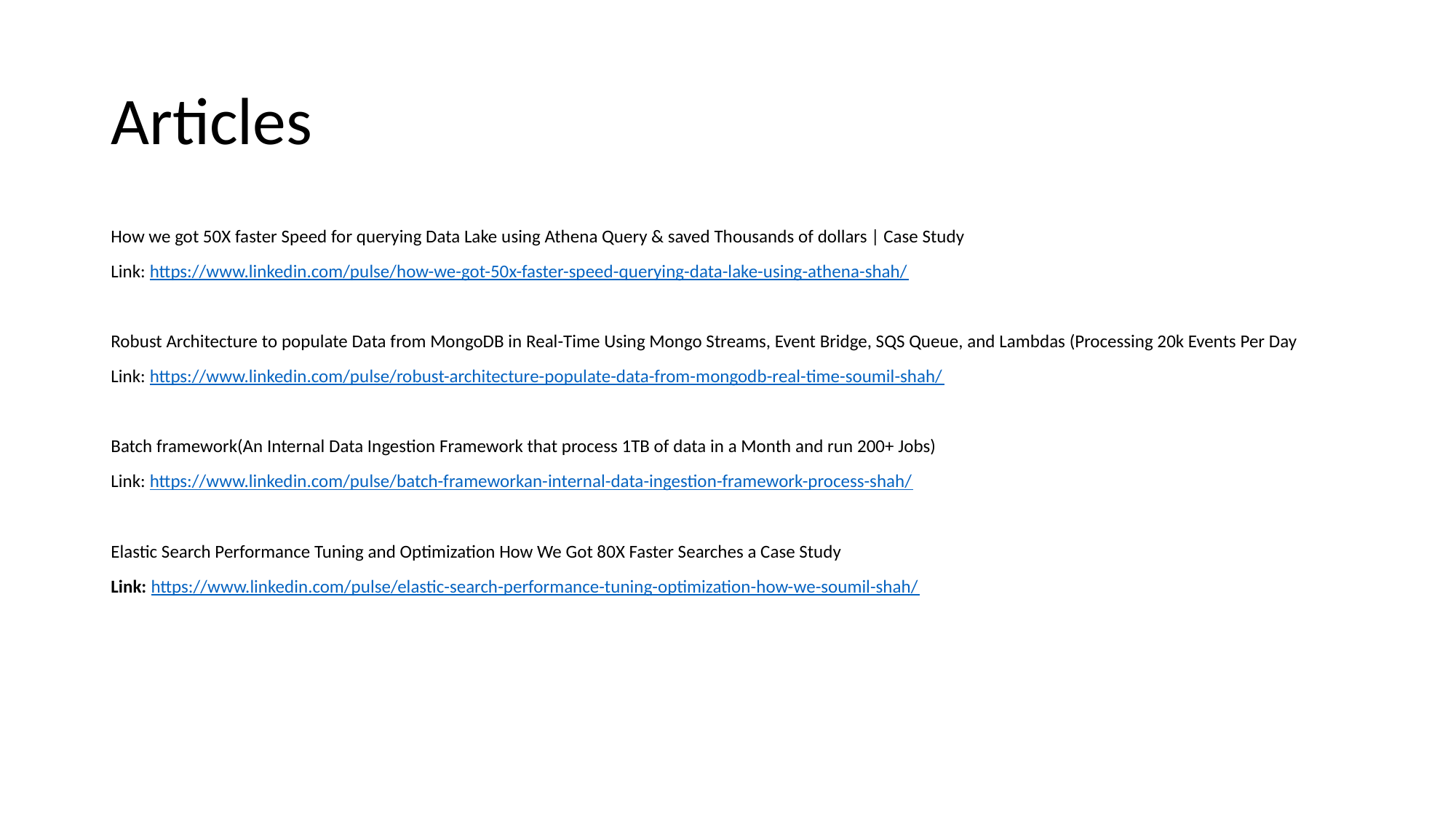

# Articles
How we got 50X faster Speed for querying Data Lake using Athena Query & saved Thousands of dollars | Case Study
Link: https://www.linkedin.com/pulse/how-we-got-50x-faster-speed-querying-data-lake-using-athena-shah/

Robust Architecture to populate Data from MongoDB in Real-Time Using Mongo Streams, Event Bridge, SQS Queue, and Lambdas (Processing 20k Events Per Day
Link: https://www.linkedin.com/pulse/robust-architecture-populate-data-from-mongodb-real-time-soumil-shah/

Batch framework(An Internal Data Ingestion Framework that process 1TB of data in a Month and run 200+ Jobs)
Link: https://www.linkedin.com/pulse/batch-frameworkan-internal-data-ingestion-framework-process-shah/

Elastic Search Performance Tuning and Optimization How We Got 80X Faster Searches a Case Study
Link: https://www.linkedin.com/pulse/elastic-search-performance-tuning-optimization-how-we-soumil-shah/